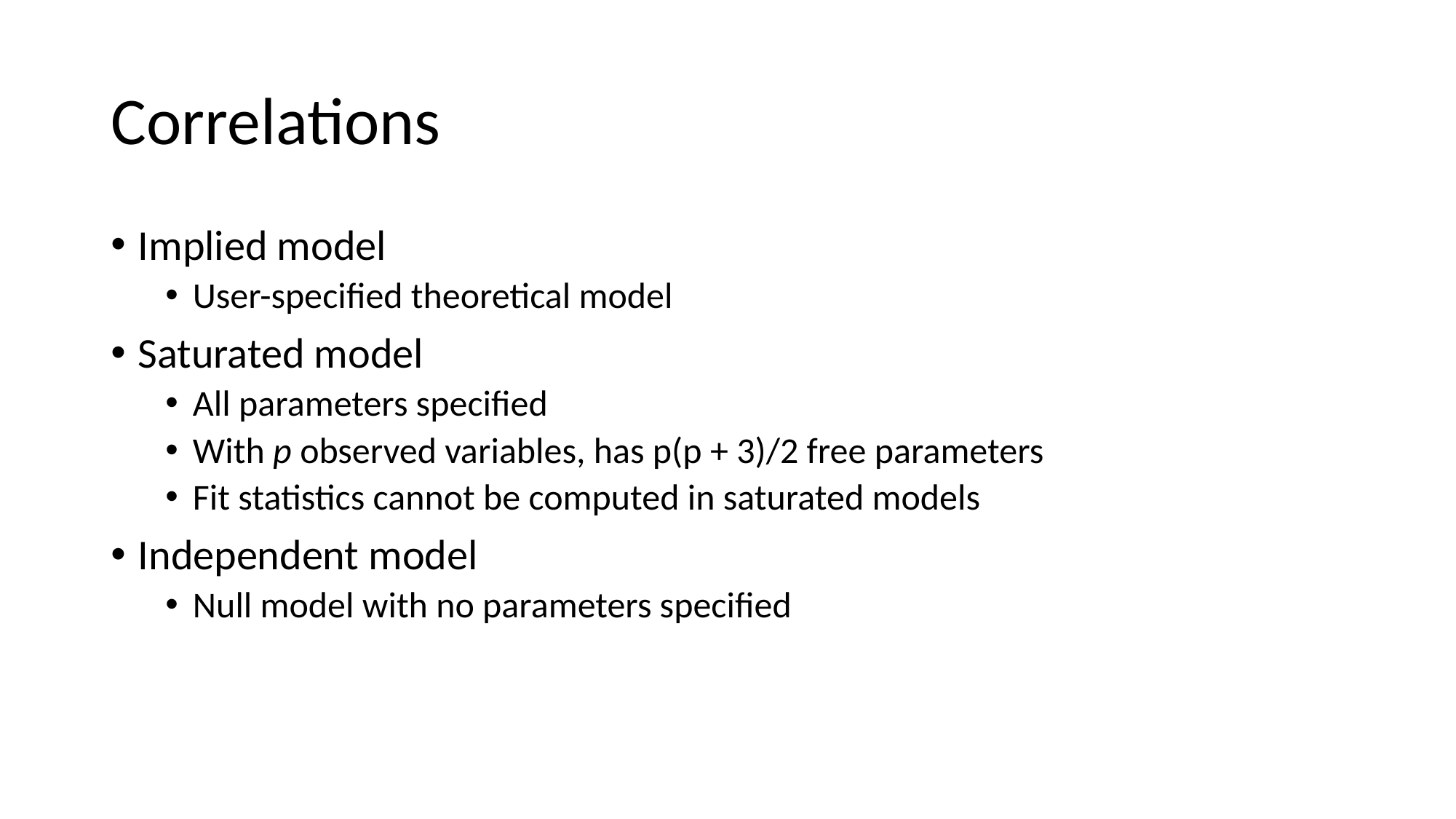

# Correlations
Implied model
User-specified theoretical model
Saturated model
All parameters specified
With p observed variables, has p(p + 3)/2 free parameters
Fit statistics cannot be computed in saturated models
Independent model
Null model with no parameters specified